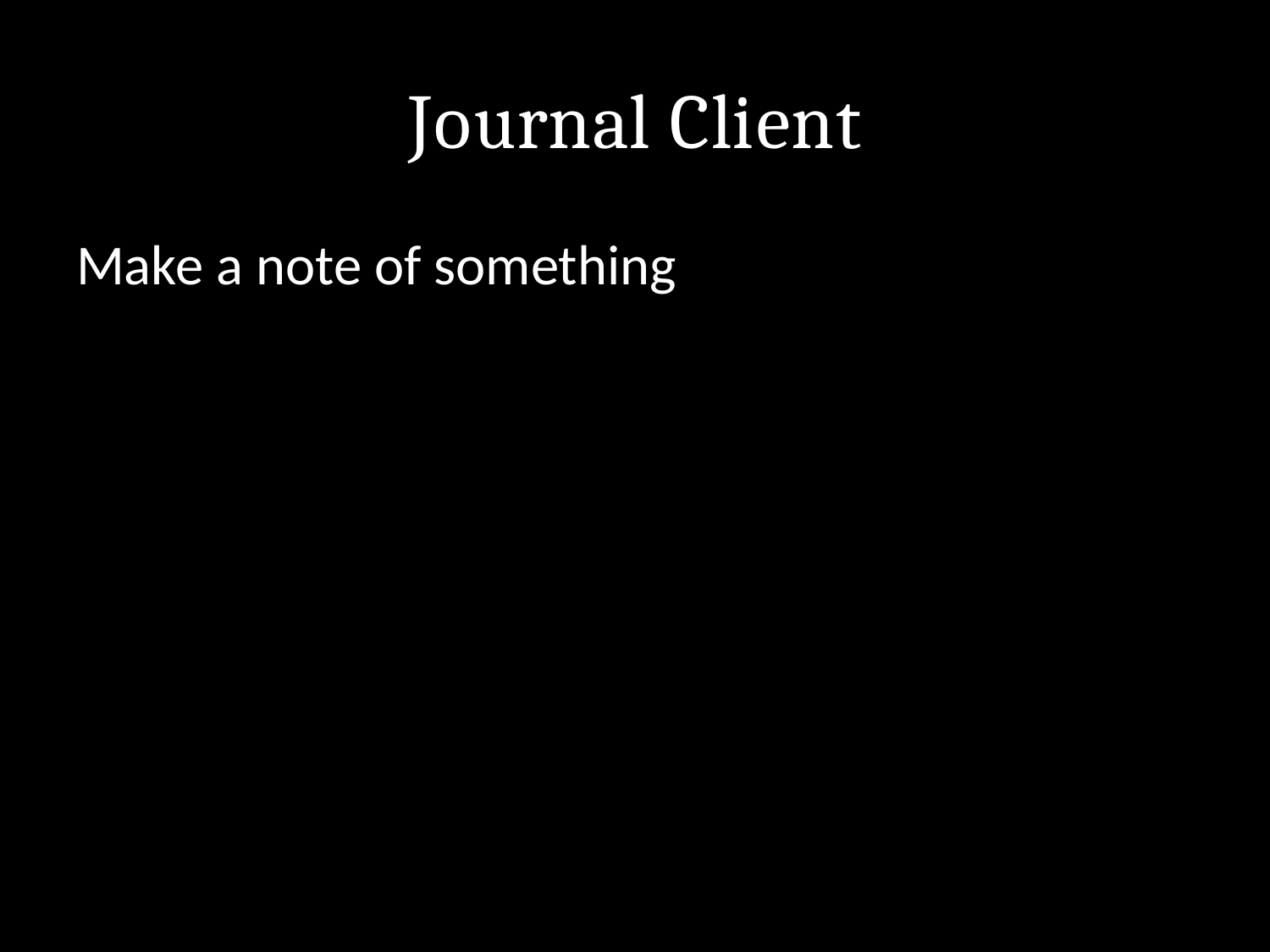

# Journal Client
Make a note of something